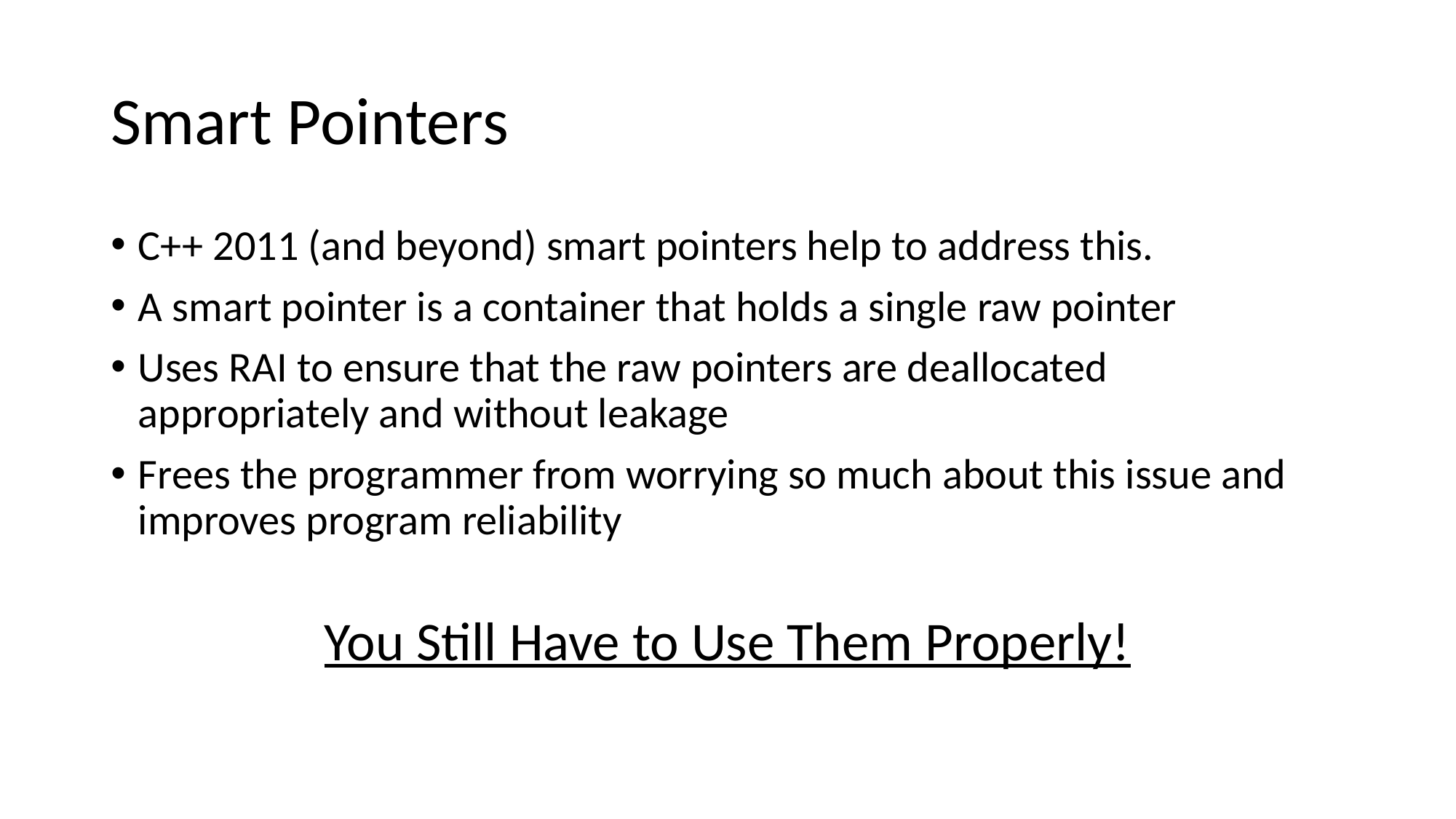

# Smart Pointers
C++ 2011 (and beyond) smart pointers help to address this.
A smart pointer is a container that holds a single raw pointer
Uses RAI to ensure that the raw pointers are deallocated appropriately and without leakage
Frees the programmer from worrying so much about this issue and improves program reliability
You Still Have to Use Them Properly!